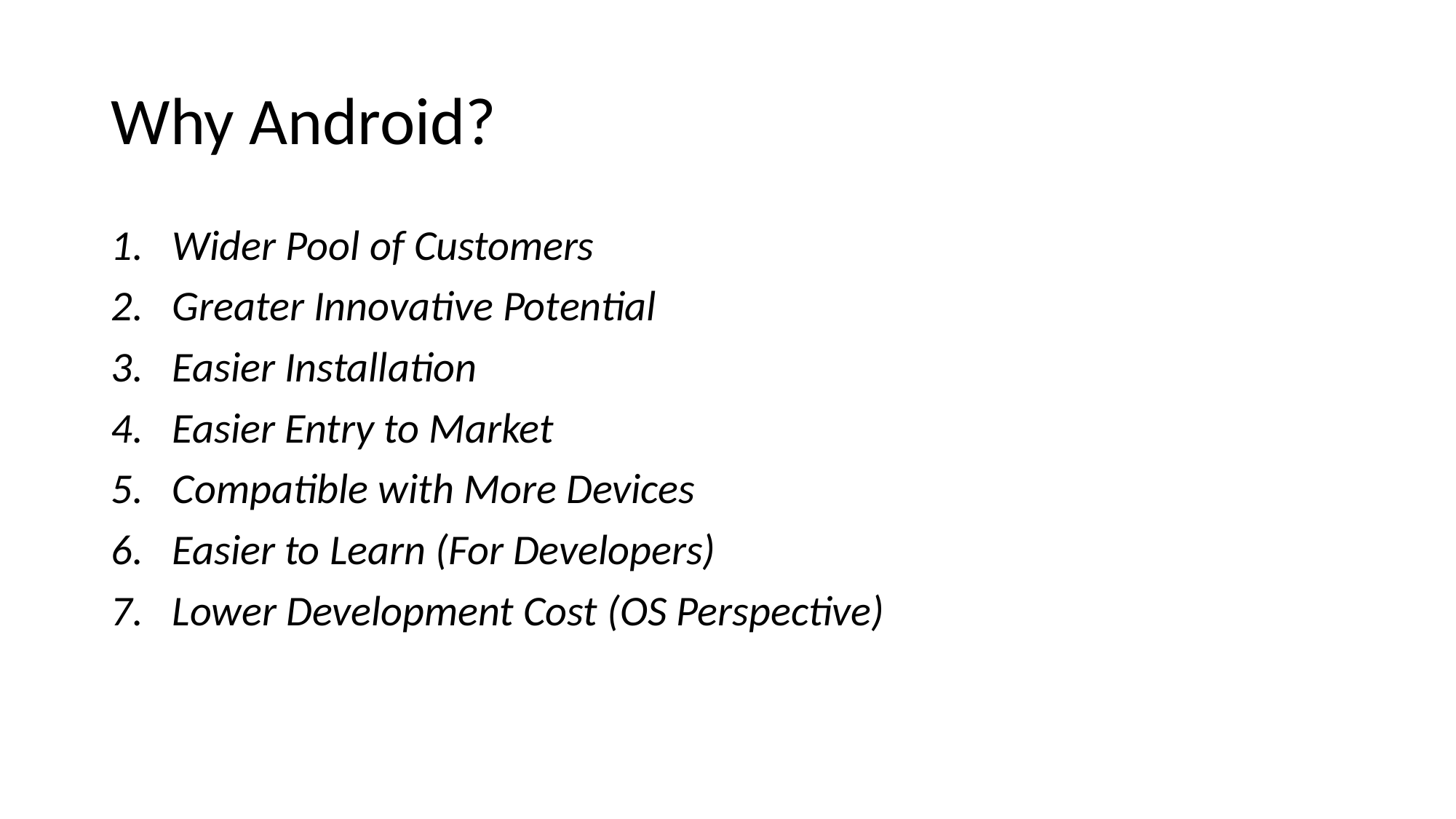

# Why Android?
Wider Pool of Customers
Greater Innovative Potential
Easier Installation
Easier Entry to Market
Compatible with More Devices
Easier to Learn (For Developers)
Lower Development Cost (OS Perspective)